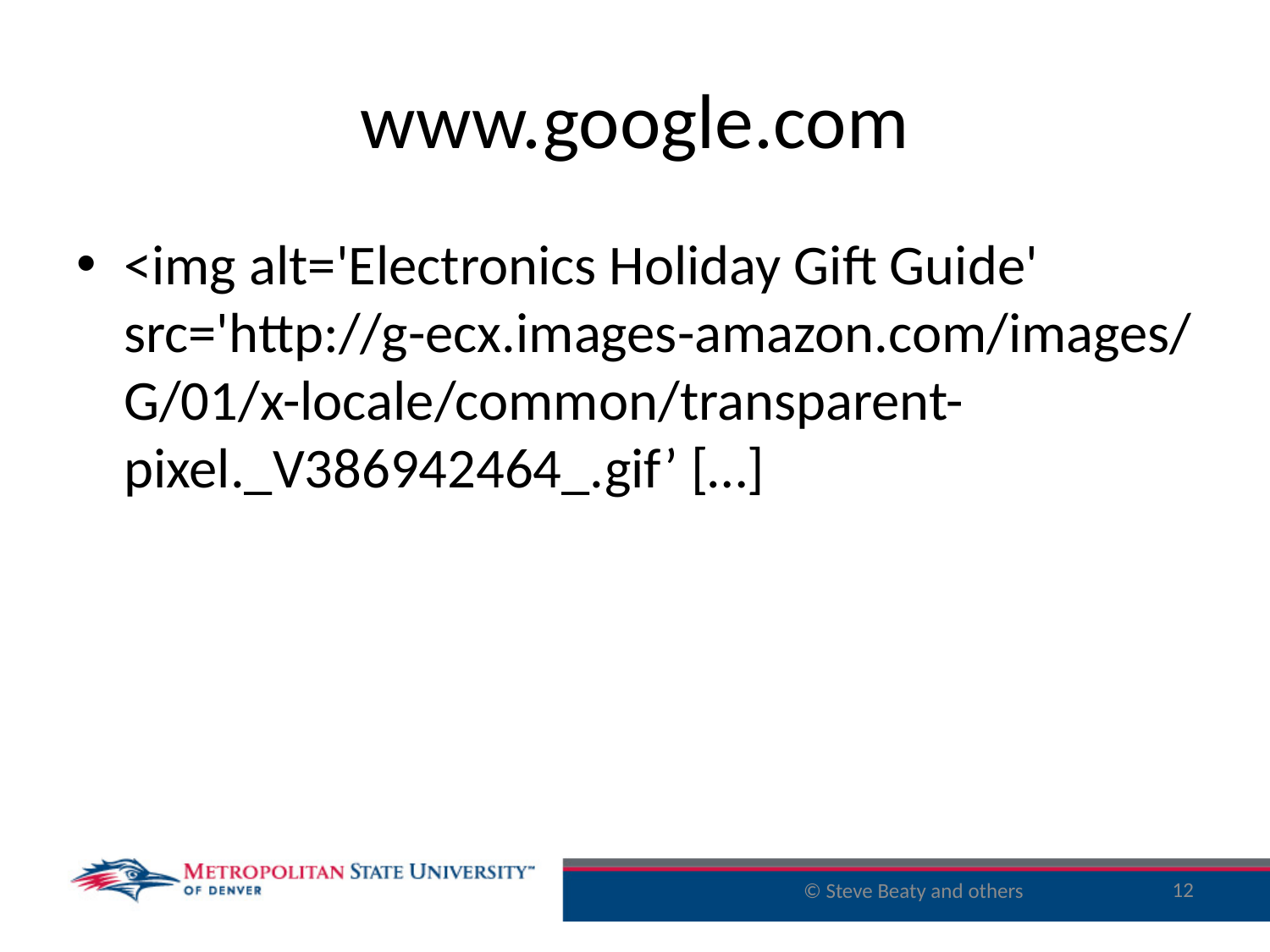

# www.google.com
<img alt='Electronics Holiday Gift Guide' src='http://g-ecx.images-amazon.com/images/G/01/x-locale/common/transparent-pixel._V386942464_.gif’ […]

12
© Steve Beaty and others